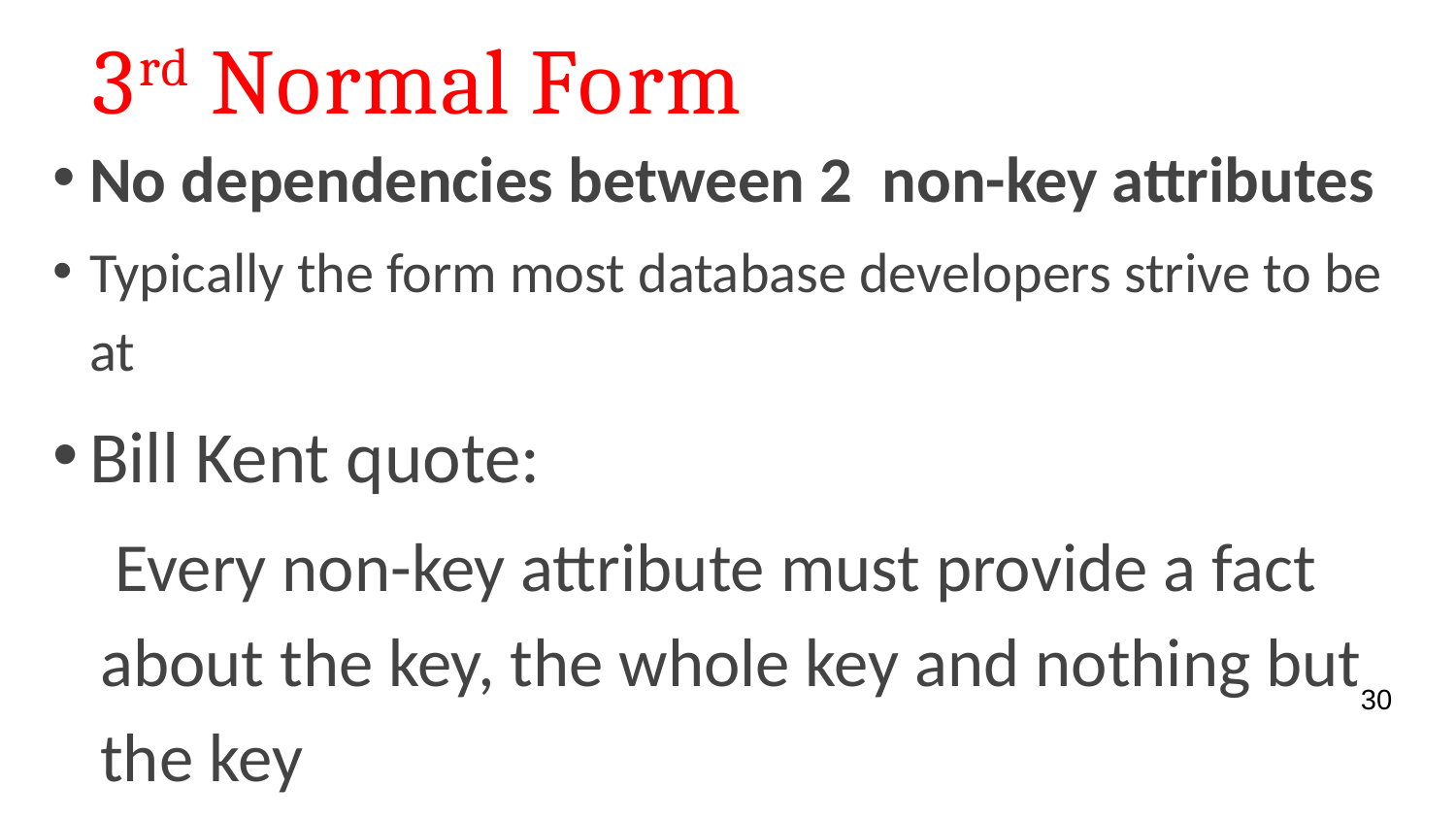

# 3rd Normal Form
No dependencies between 2  non-key attributes
Typically the form most database developers strive to be at
Bill Kent quote:
 Every non-key attribute must provide a fact about the key, the whole key and nothing but the key
30